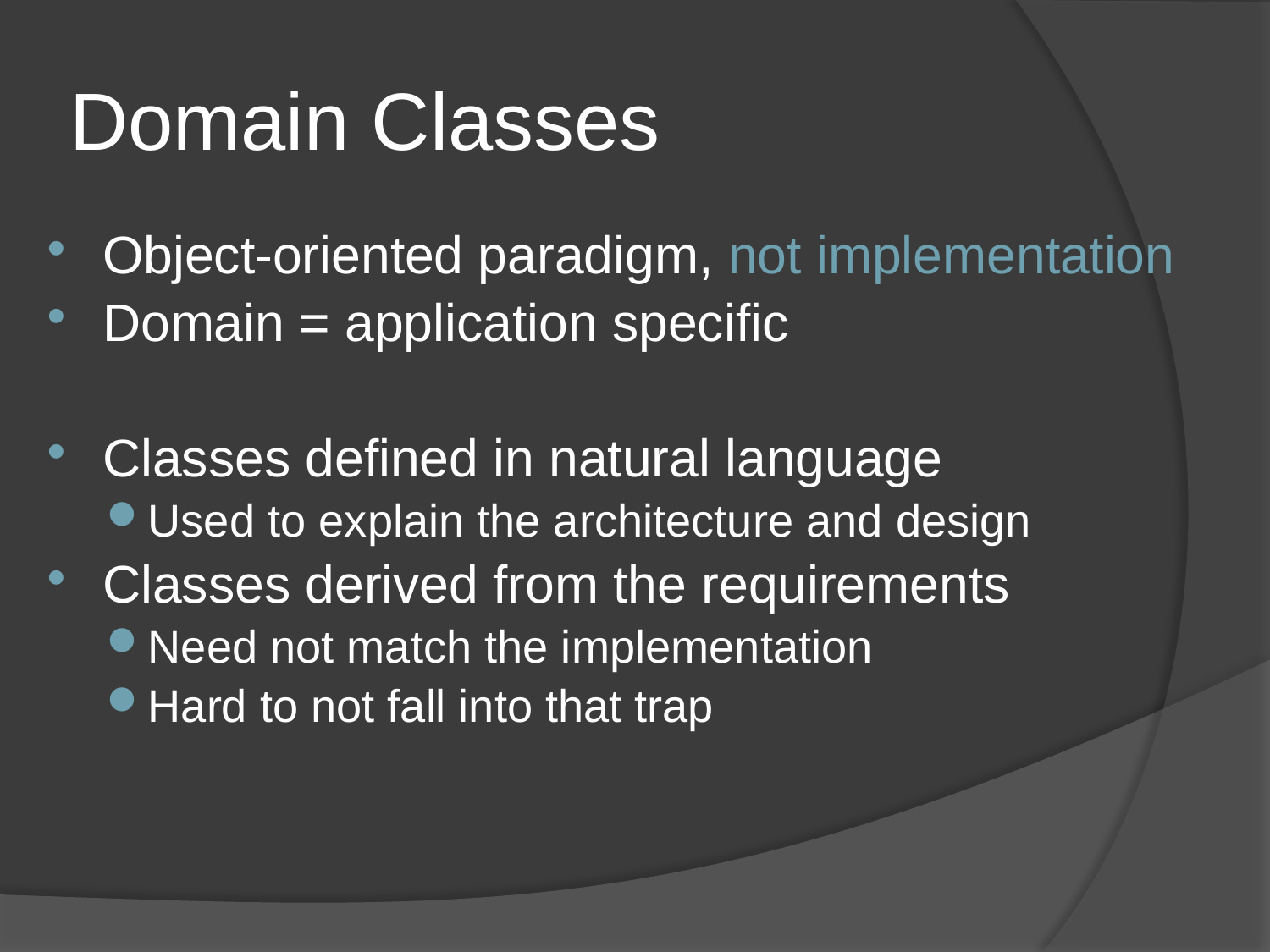

# Domain Classes
Object-oriented paradigm, not implementation
Domain = application specific

Classes defined in natural language
Used to explain the architecture and design
Classes derived from the requirements
Need not match the implementation
Hard to not fall into that trap